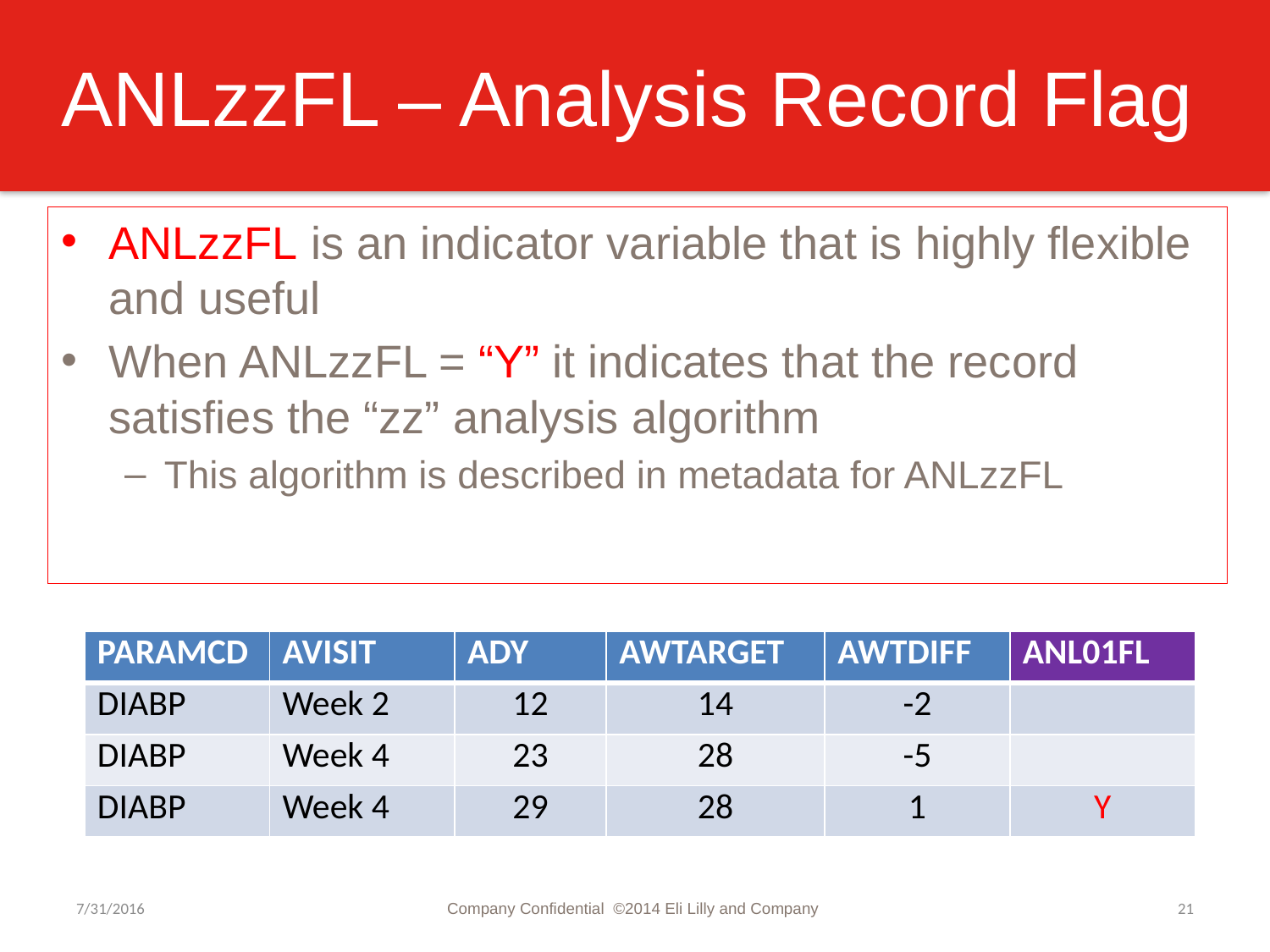

# ANLzzFL – Analysis Record Flag
ANLzzFL is an indicator variable that is highly flexible and useful
When ANLzzFL = “Y” it indicates that the record satisfies the “zz” analysis algorithm
This algorithm is described in metadata for ANLzzFL

| PARAMCD | AVISIT | ADY | AWTARGET | AWTDIFF | ANL01FL |
| --- | --- | --- | --- | --- | --- |
| DIABP | Week 2 | 12 | 14 | -2 |  |
| DIABP | Week 4 | 23 | 28 | -5 |  |
| DIABP | Week 4 | 29 | 28 | 1 | Y |
7/31/2016
Company Confidential  ©2014 Eli Lilly and Company
21